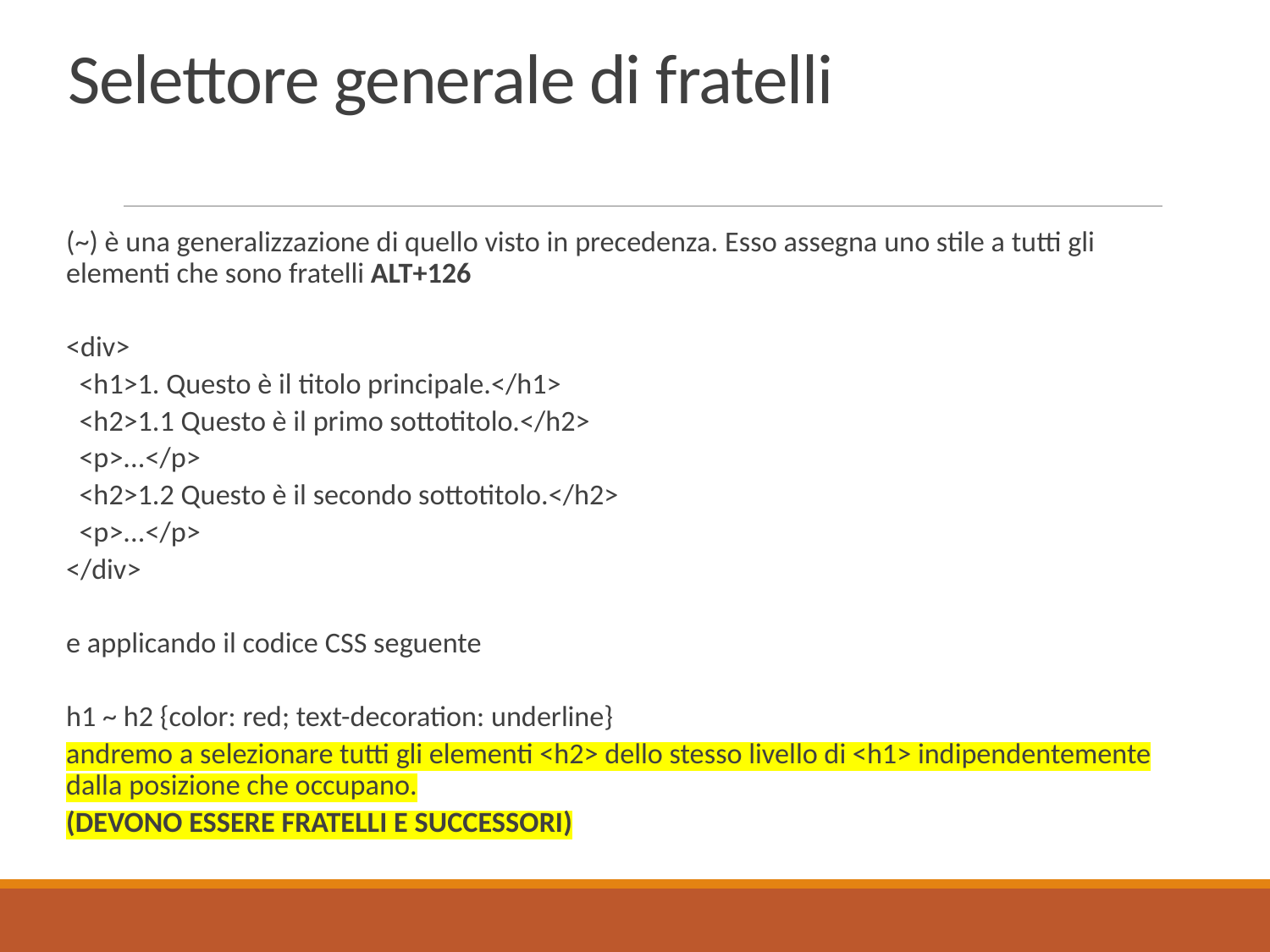

# Selettore generale di fratelli
(~) è una generalizzazione di quello visto in precedenza. Esso assegna uno stile a tutti gli elementi che sono fratelli ALT+126

<div>
  <h1>1. Questo è il titolo principale.</h1>
  <h2>1.1 Questo è il primo sottotitolo.</h2>
  <p>...</p>
  <h2>1.2 Questo è il secondo sottotitolo.</h2>
  <p>...</p>
</div>

e applicando il codice CSS seguente

h1 ~ h2 {color: red; text-decoration: underline}
andremo a selezionare tutti gli elementi <h2> dello stesso livello di <h1> indipendentemente dalla posizione che occupano.
(DEVONO ESSERE FRATELLI E SUCCESSORI)